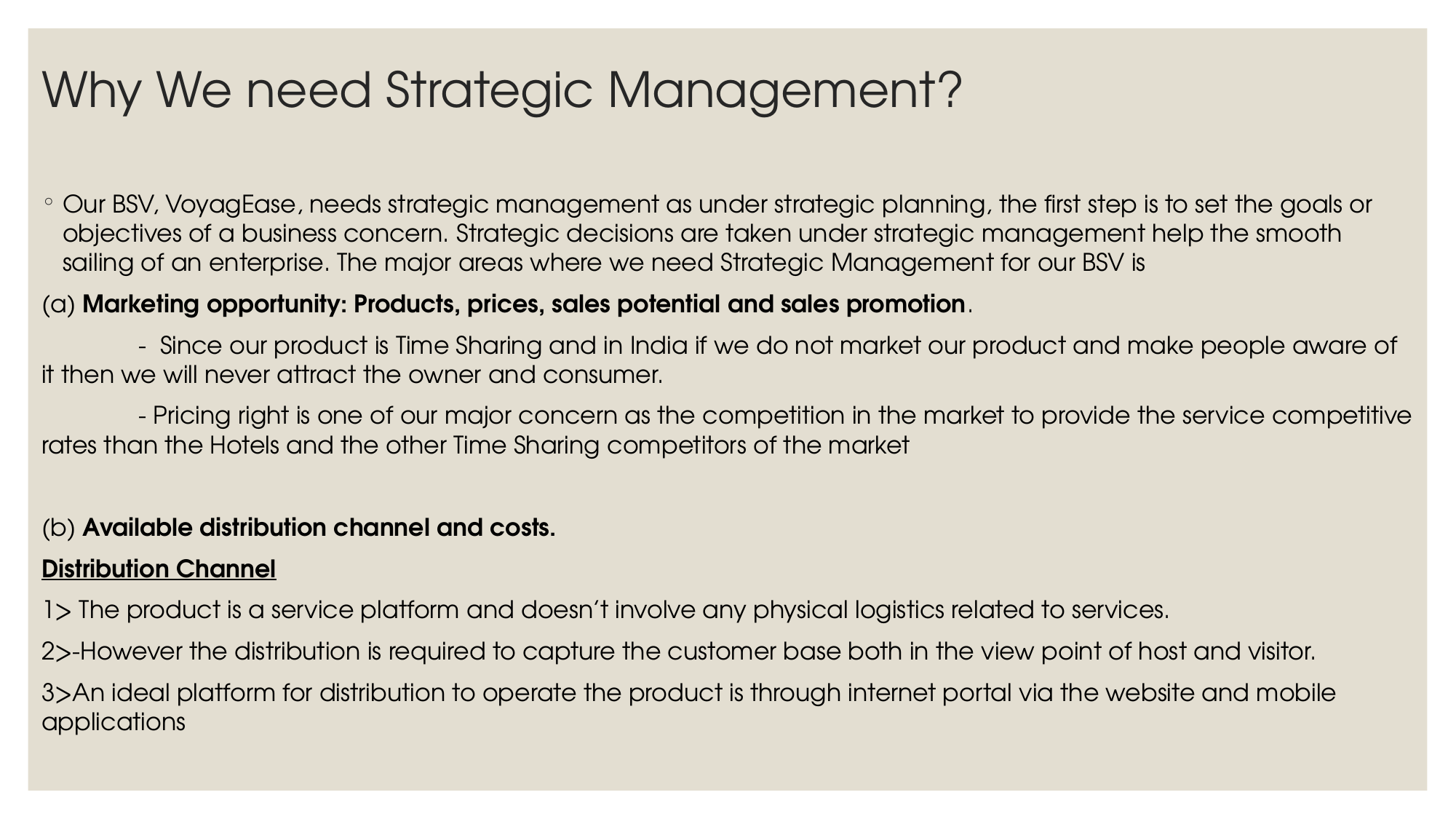

# Why We need Strategic Management?

Our BSV, VoyagEase, needs strategic management as under strategic planning, the first step is to set the goals or objectives of a business concern. Strategic decisions are taken under strategic management help the smooth sailing of an enterprise. The major areas where we need Strategic Management for our BSV is
(a) Marketing opportunity: Products, prices, sales potential and sales promotion.
	-  Since our product is Time Sharing and in India if we do not market our product and make people aware of it then we will never attract the owner and consumer.
	- Pricing right is one of our major concern as the competition in the market to provide the service competitive rates than the Hotels and the other Time Sharing competitors of the market

(b) Available distribution channel and costs.
Distribution Channel
1> The product is a service platform and doesn’t involve any physical logistics related to services.
2>-However the distribution is required to capture the customer base both in the view point of host and visitor.
3>An ideal platform for distribution to operate the product is through internet portal via the website and mobile applications